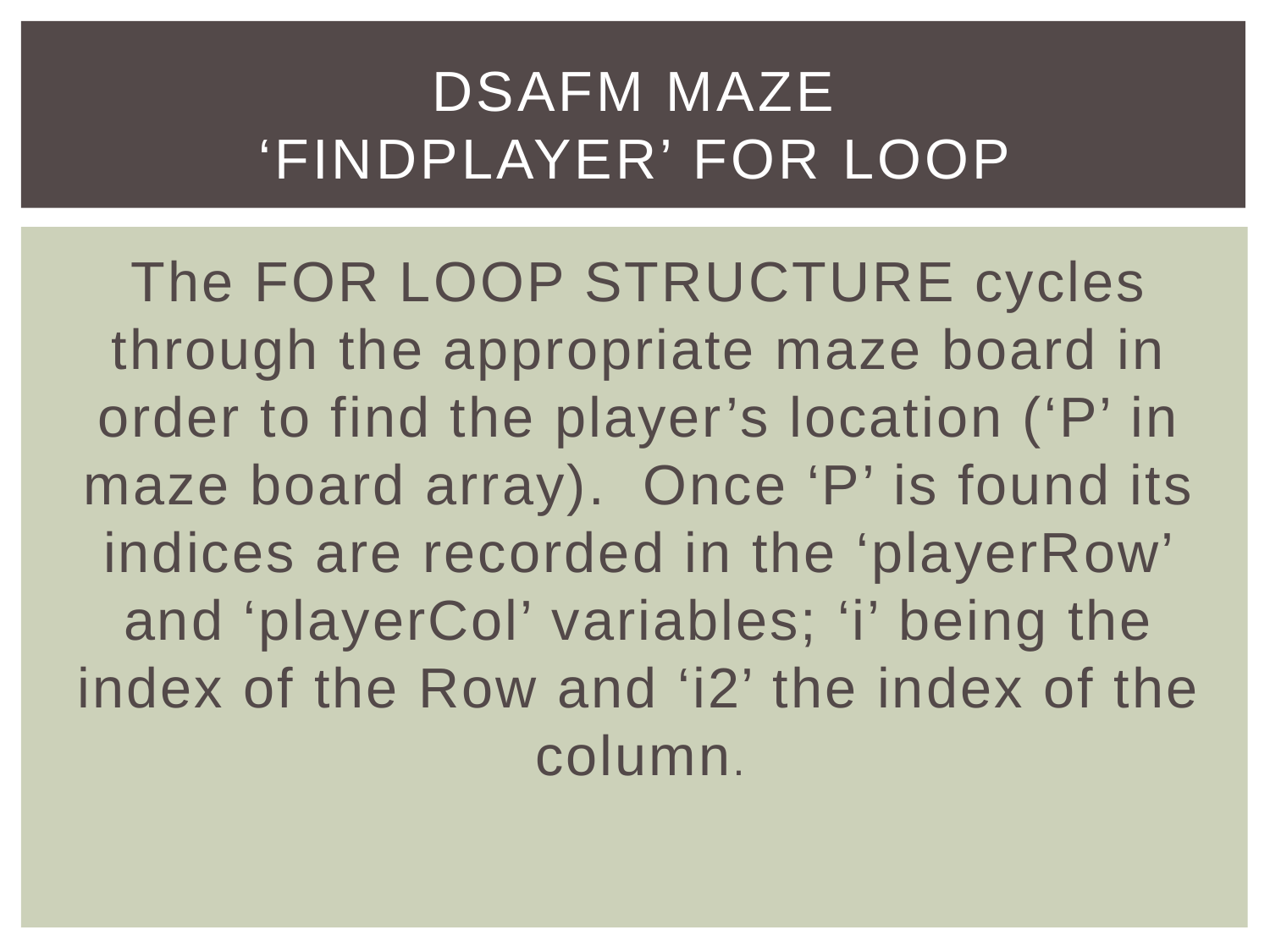

# Dsafm maze ‘FINDPLAYER’ FOR LOOP
The FOR LOOP STRUCTURE cycles through the appropriate maze board in order to find the player’s location (‘P’ in maze board array).  Once ‘P’ is found its indices are recorded in the ‘playerRow’ and ‘playerCol’ variables; ‘i’ being the index of the Row and ‘i2’ the index of the column.